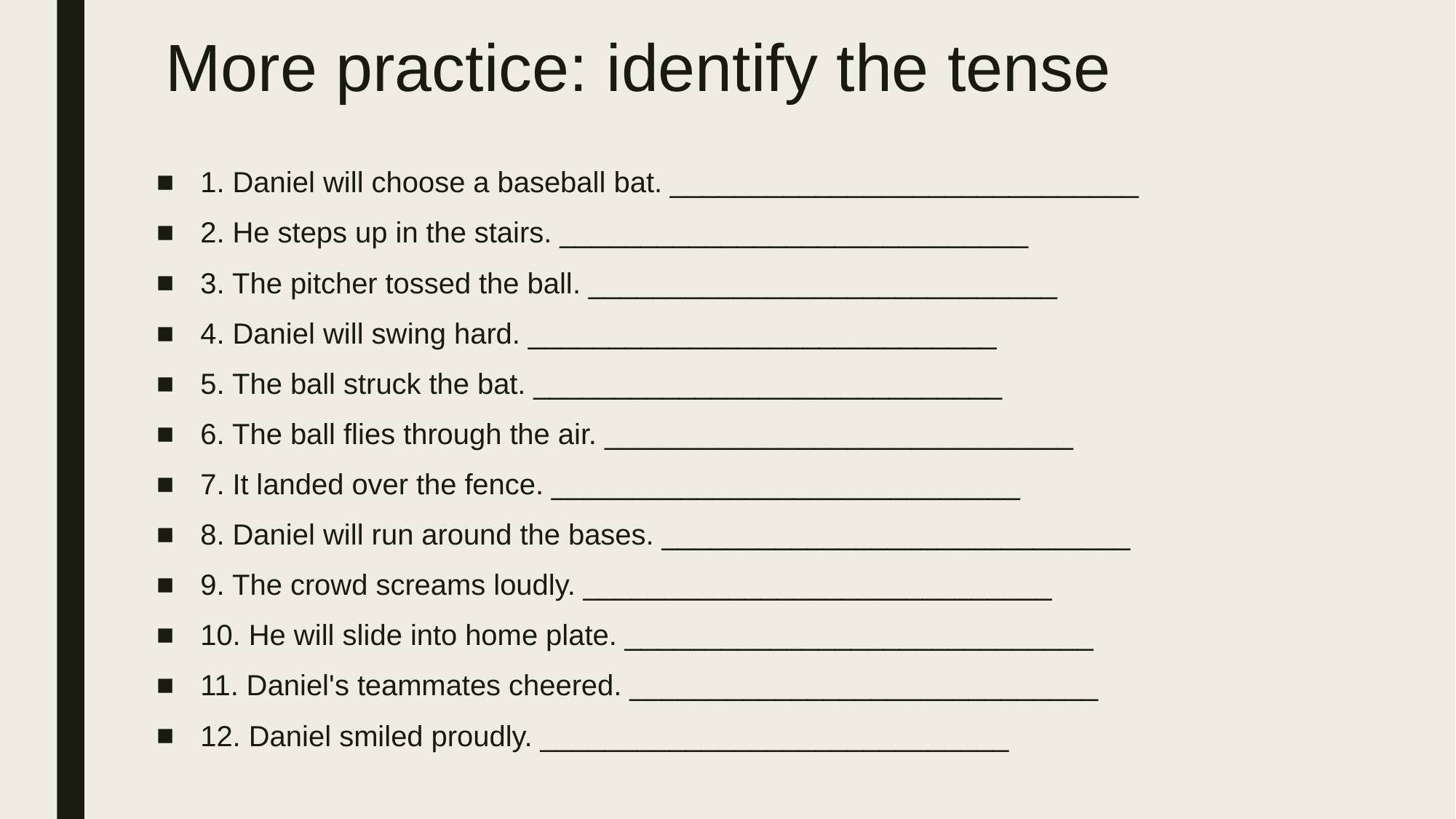

# More practice: identify the tense
1. Daniel will choose a baseball bat. _____________________________
2. He steps up in the stairs. _____________________________
3. The pitcher tossed the ball. _____________________________
4. Daniel will swing hard. _____________________________
5. The ball struck the bat. _____________________________
6. The ball flies through the air. _____________________________
7. It landed over the fence. _____________________________
8. Daniel will run around the bases. _____________________________
9. The crowd screams loudly. _____________________________
10. He will slide into home plate. _____________________________
11. Daniel's teammates cheered. _____________________________
12. Daniel smiled proudly. _____________________________